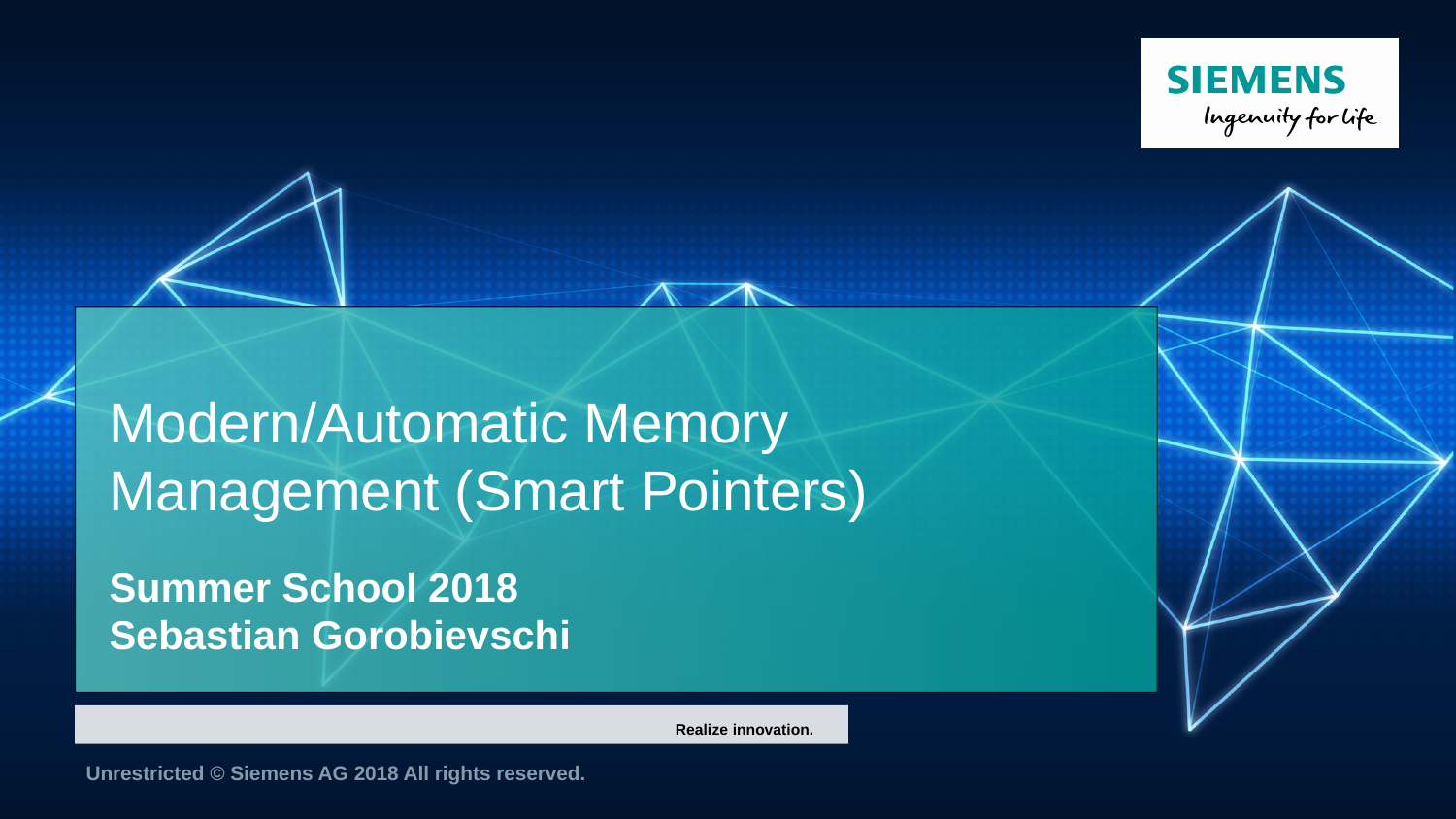

# Modern/Automatic Memory Management (Smart Pointers) Summer School 2018 Sebastian Gorobievschi
Realize innovation.

Unrestricted © Siemens AG 2018 All rights reserved.